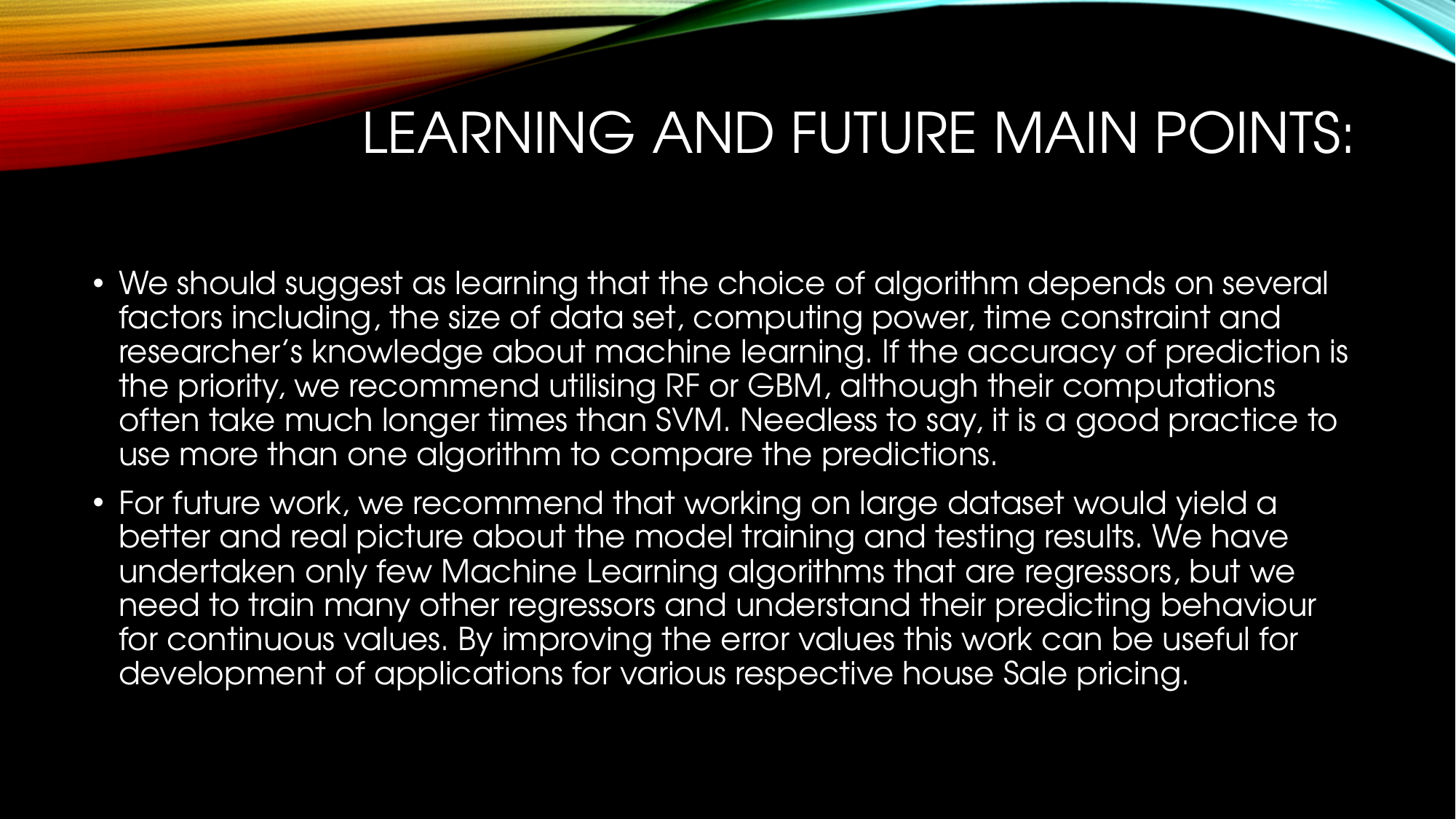

# Learning and future main POINTS:
We should suggest as learning that the choice of algorithm depends on several factors including, the size of data set, computing power, time constraint and researcher’s knowledge about machine learning. If the accuracy of prediction is the priority, we recommend utilising RF or GBM, although their computations often take much longer times than SVM. Needless to say, it is a good practice to use more than one algorithm to compare the predictions.
For future work, we recommend that working on large dataset would yield a better and real picture about the model training and testing results. We have undertaken only few Machine Learning algorithms that are regressors, but we need to train many other regressors and understand their predicting behaviour for continuous values. By improving the error values this work can be useful for development of applications for various respective house Sale pricing.